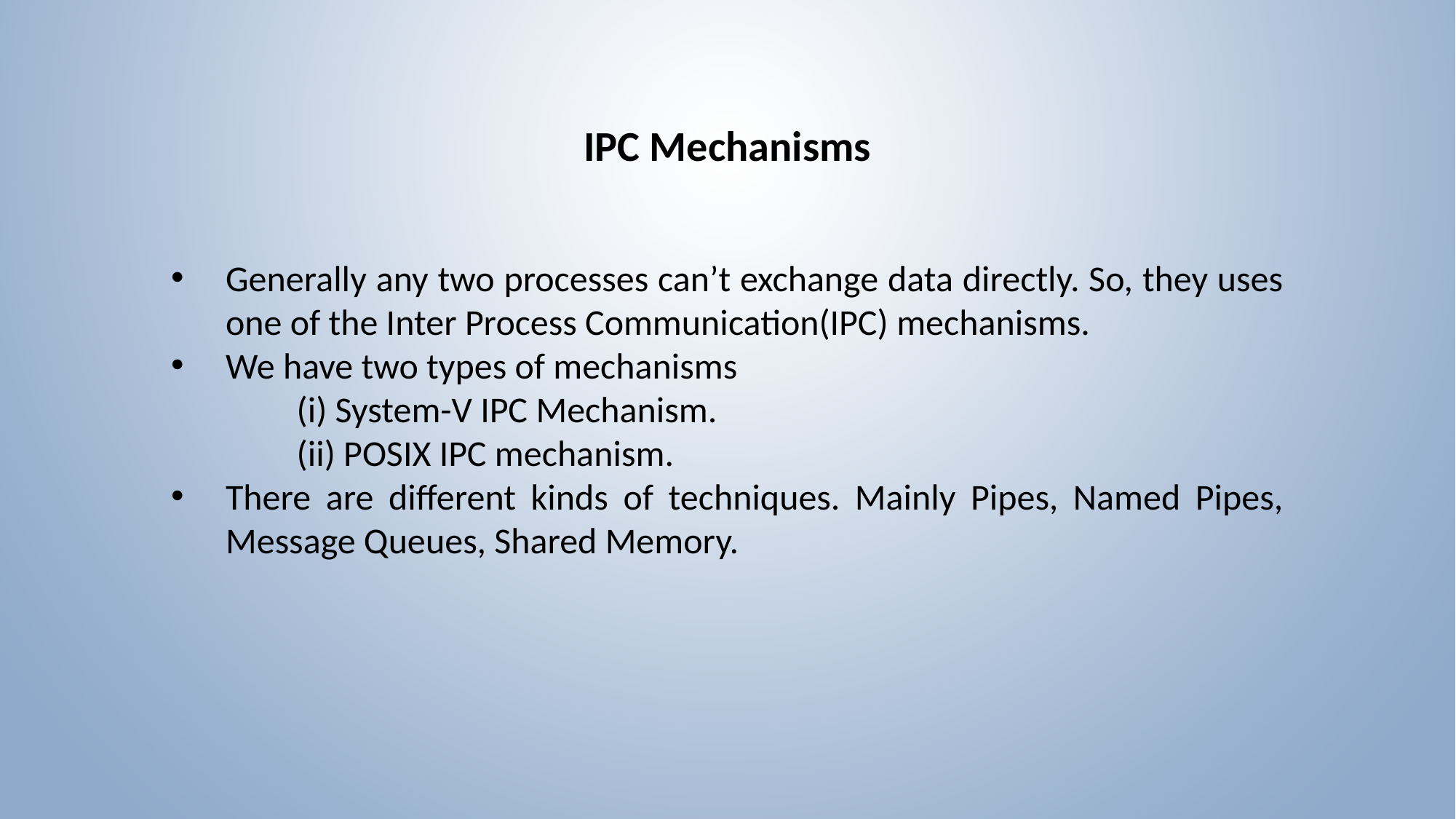

IPC Mechanisms
Generally any two processes can’t exchange data directly. So, they uses one of the Inter Process Communication(IPC) mechanisms.
We have two types of mechanisms
	  (i) System-V IPC Mechanism.
 	  (ii) POSIX IPC mechanism.
There are different kinds of techniques. Mainly Pipes, Named Pipes, Message Queues, Shared Memory.